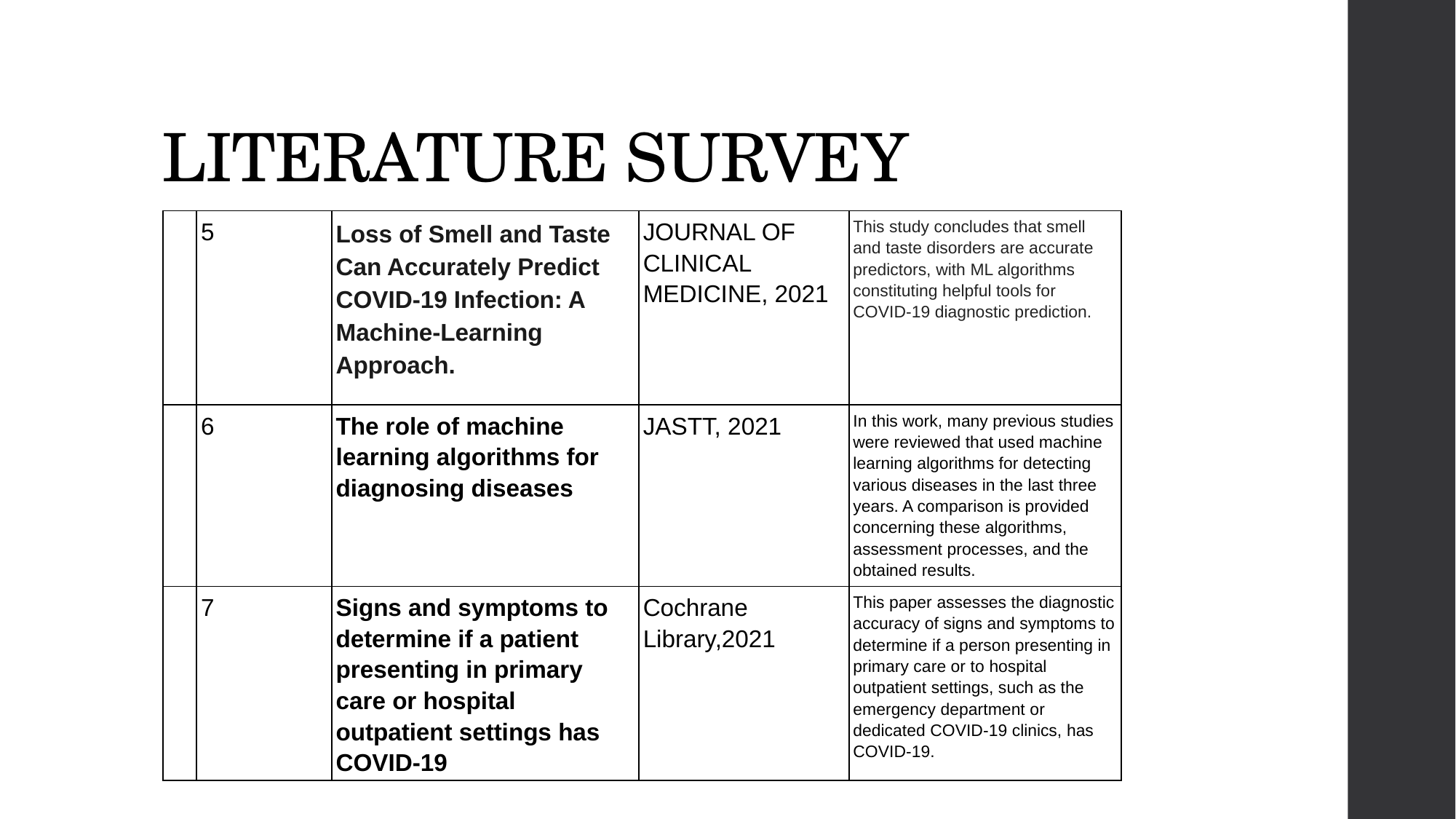

# LITERATURE SURVEY
|  | 5 | Loss of Smell and Taste Can Accurately Predict COVID-19 Infection: A Machine-Learning Approach. | JOURNAL OF CLINICAL MEDICINE, 2021 | This study concludes that smell and taste disorders are accurate predictors, with ML algorithms constituting helpful tools for COVID-19 diagnostic prediction. |
| --- | --- | --- | --- | --- |
|  | 6 | The role of machine learning algorithms for diagnosing diseases | JASTT, 2021 | In this work, many previous studies were reviewed that used machine learning algorithms for detecting various diseases in the last three years. A comparison is provided concerning these algorithms, assessment processes, and the obtained results. |
|  | 7 | Signs and symptoms to determine if a patient presenting in primary care or hospital outpatient settings has COVID‐19 | Cochrane Library,2021 | This paper assesses the diagnostic accuracy of signs and symptoms to determine if a person presenting in primary care or to hospital outpatient settings, such as the emergency department or dedicated COVID‐19 clinics, has COVID‐19. |